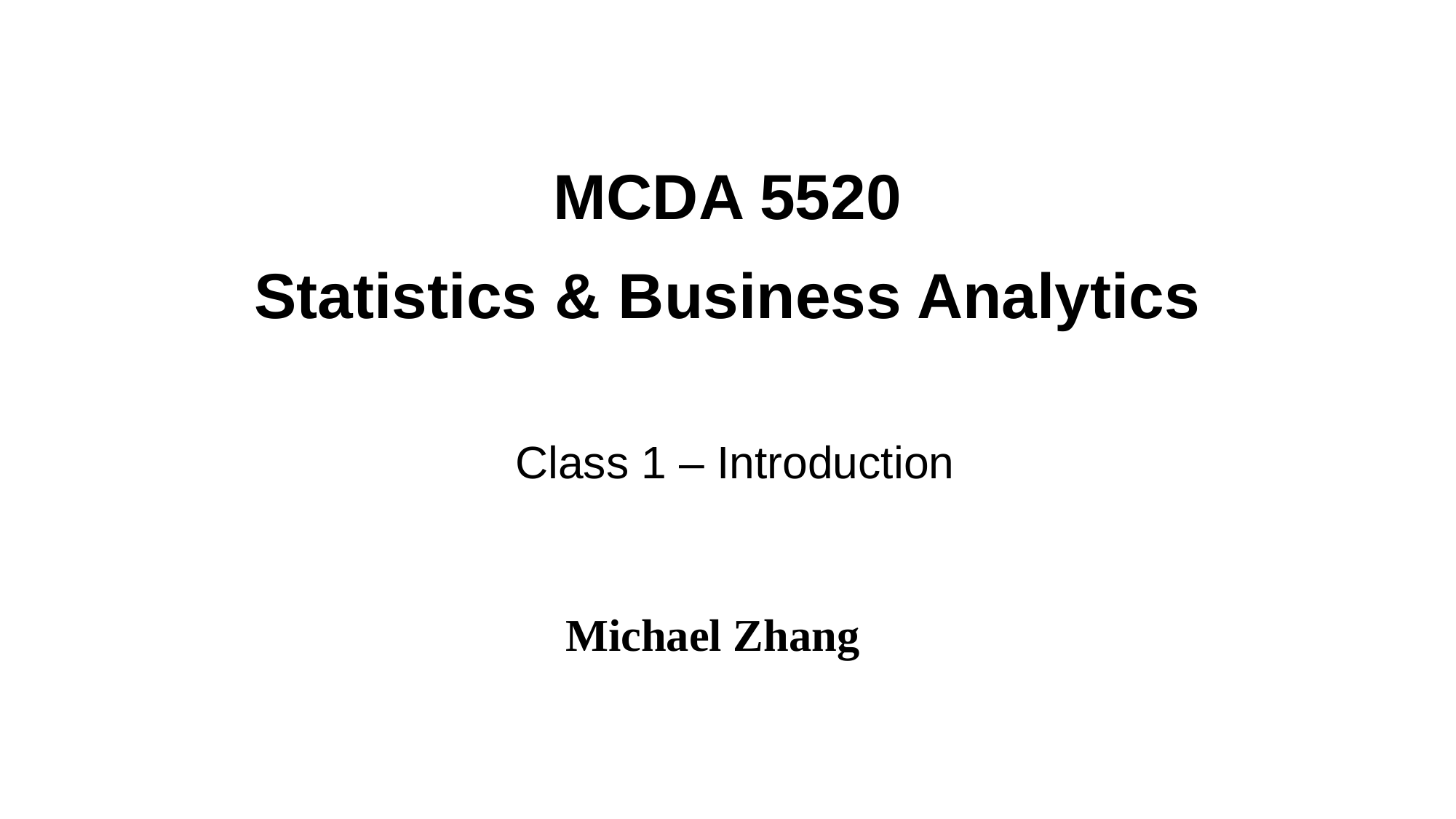

# MCDA 5520 Statistics & Business Analytics
Class 1 – Introduction
Michael Zhang